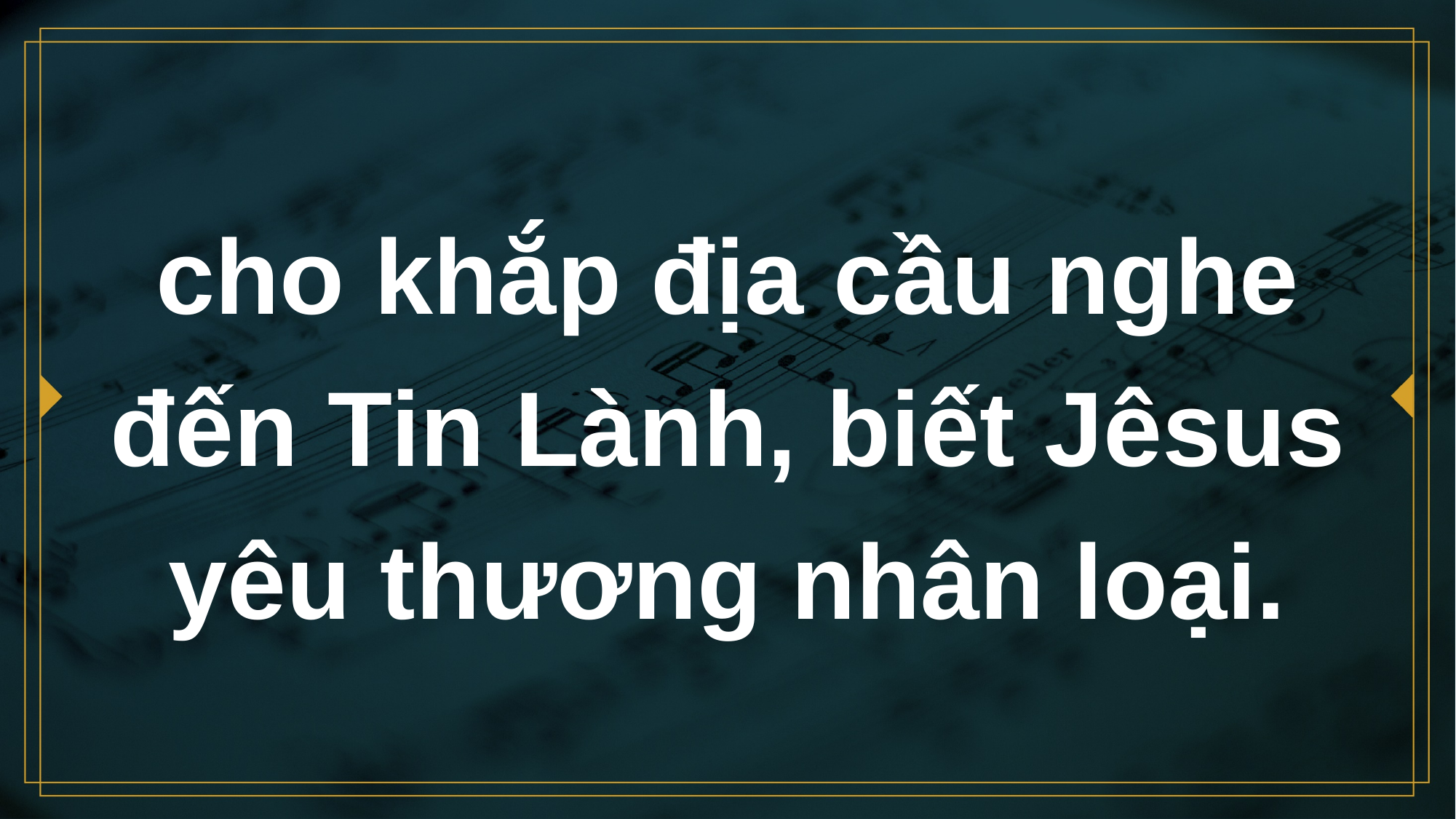

# cho khắp địa cầu nghe đến Tin Lành, biết Jêsus yêu thương nhân loại.